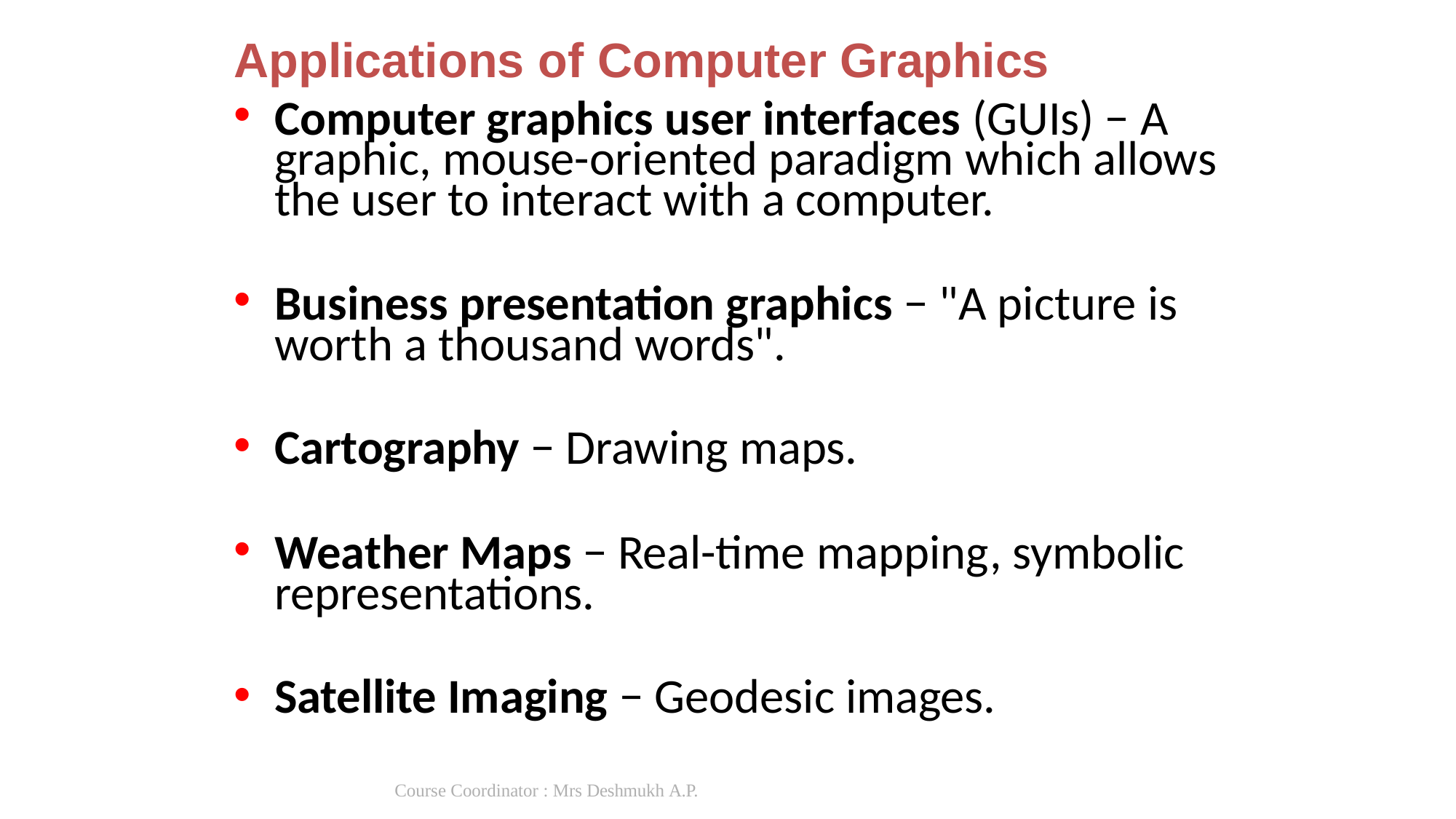

Applications of Computer Graphics
Computer graphics user interfaces (GUIs) − A graphic, mouse-oriented paradigm which allows the user to interact with a computer.

Business presentation graphics − "A picture is worth a thousand words".
Cartography − Drawing maps.

Weather Maps − Real-time mapping, symbolic representations.
Satellite Imaging − Geodesic images.
Course Coordinator : Mrs Deshmukh A.P.